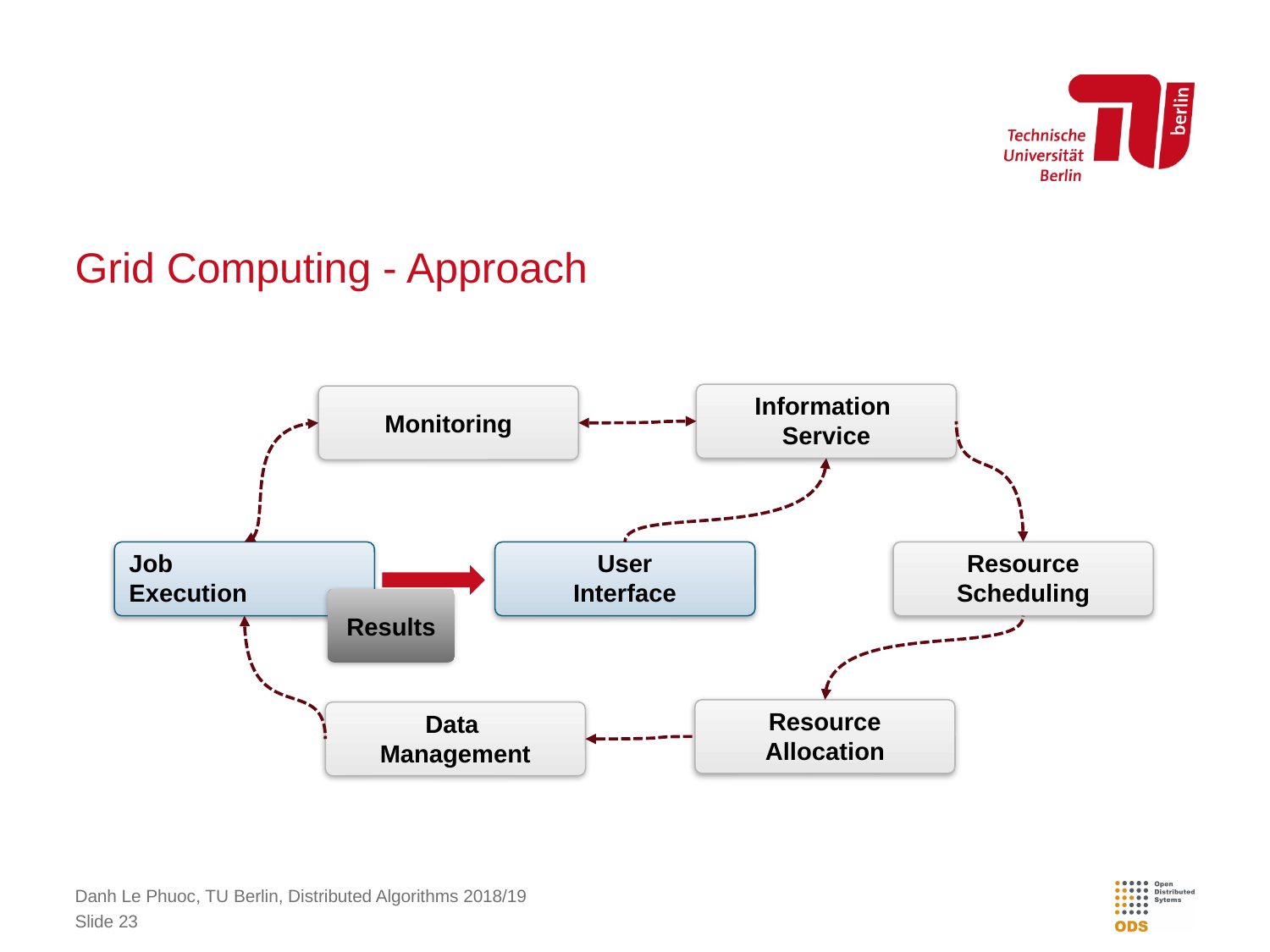

# Grid Computing - Approach
Information
Service
Monitoring
Job
Execution
User
Interface
Resource Scheduling

Results
Resource Allocation
Data
Management
Danh Le Phuoc, TU Berlin, Distributed Algorithms 2018/19
Slide 23